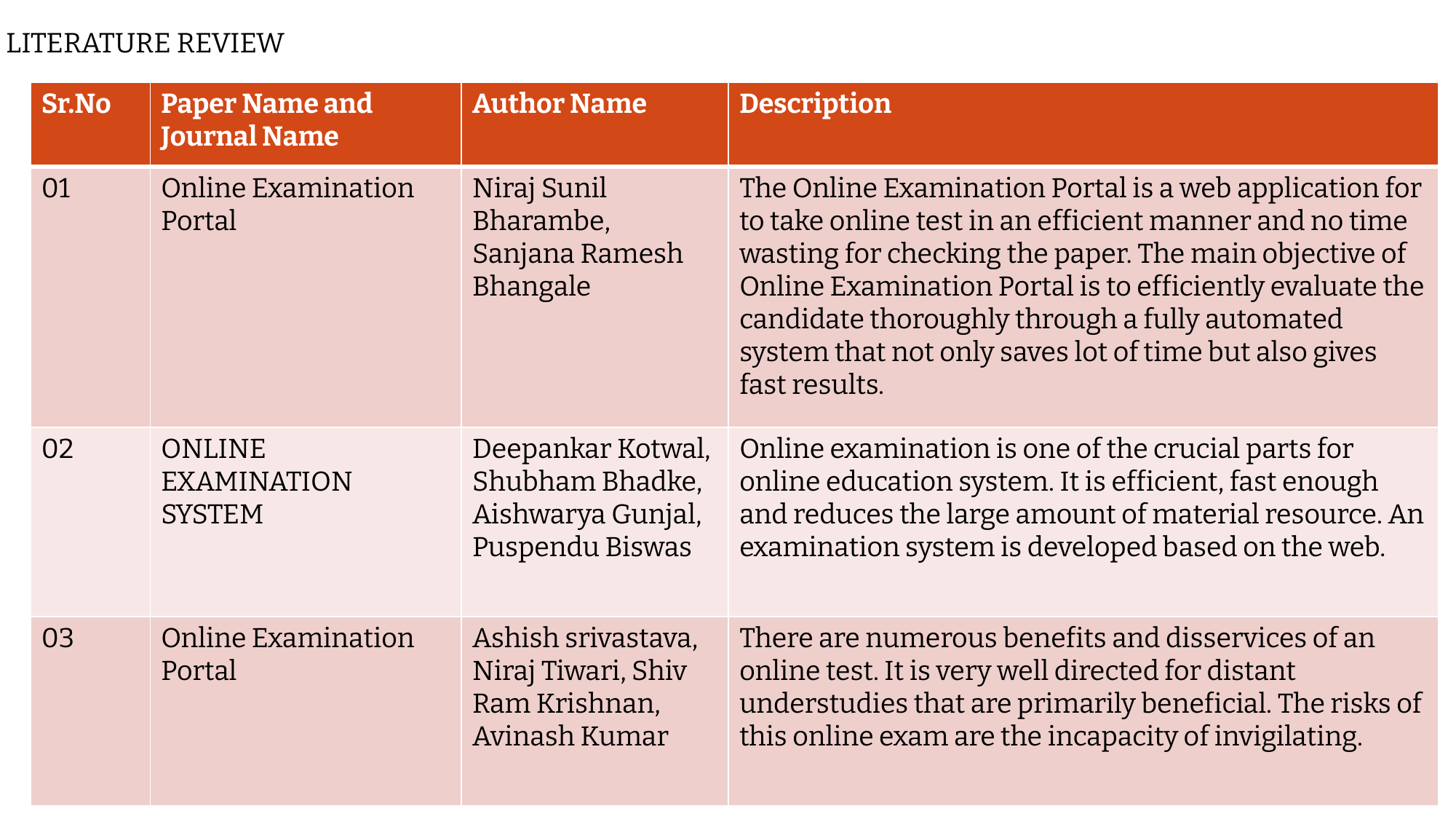

# Literature review
| Sr.No | Paper Name and Journal Name | Author Name | Description |
| --- | --- | --- | --- |
| 01 | Online Examination Portal | Niraj Sunil Bharambe, Sanjana Ramesh Bhangale | The Online Examination Portal is a web application for to take online test in an efficient manner and no time wasting for checking the paper. The main objective of Online Examination Portal is to efficiently evaluate the candidate thoroughly through a fully automated system that not only saves lot of time but also gives fast results. |
| 02 | ONLINE EXAMINATION SYSTEM | Deepankar Kotwal, Shubham Bhadke, Aishwarya Gunjal, Puspendu Biswas | Online examination is one of the crucial parts for online education system. It is efficient, fast enough and reduces the large amount of material resource. An examination system is developed based on the web. |
| 03 | Online Examination Portal | Ashish srivastava, Niraj Tiwari, Shiv Ram Krishnan, Avinash Kumar | There are numerous benefits and disservices of an online test. It is very well directed for distant understudies that are primarily beneficial. The risks of this online exam are the incapacity of invigilating. |